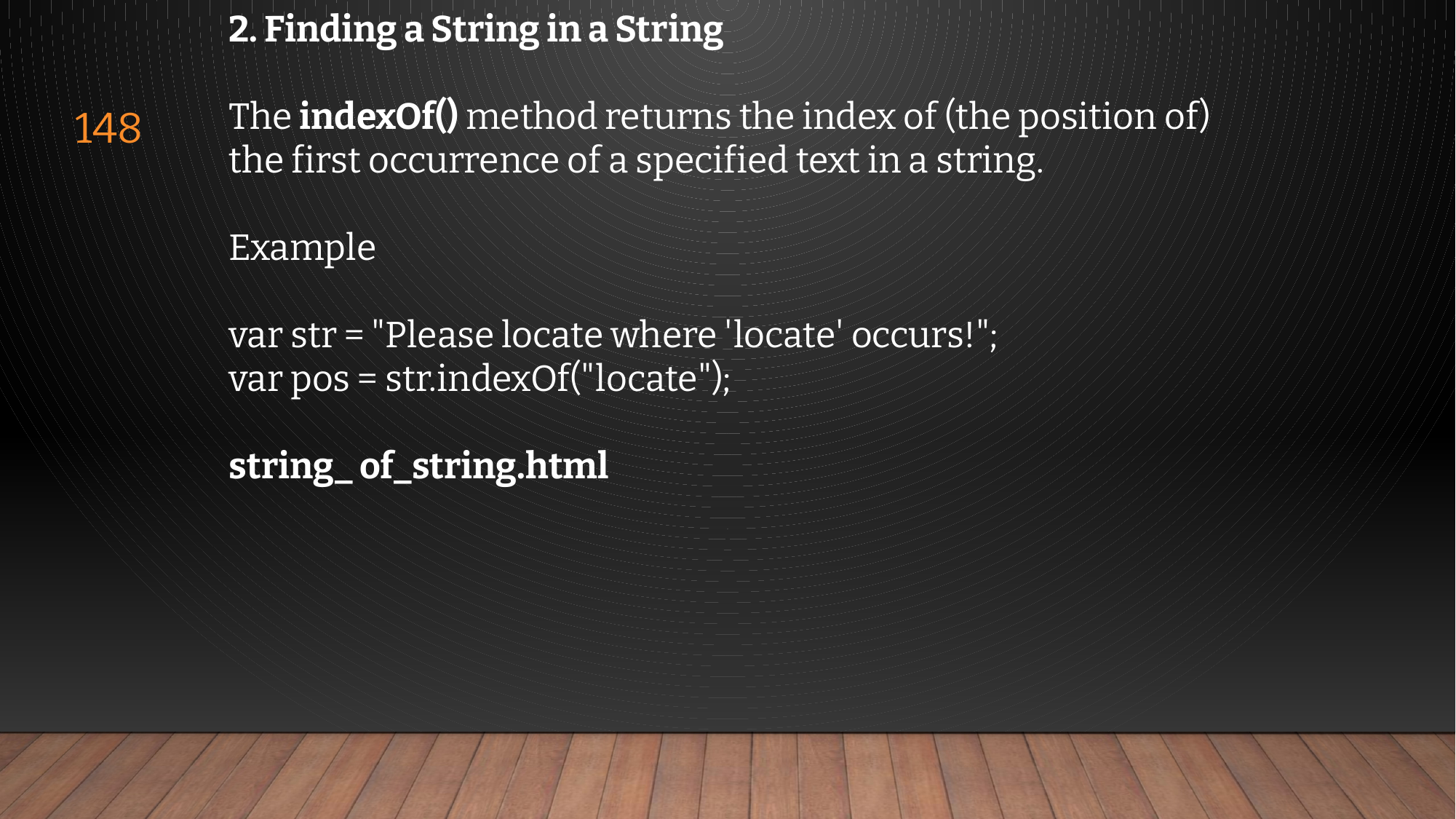

2. Finding a String in a String

The indexOf() method returns the index of (the position of) the first occurrence of a specified text in a string.

Example

var str = "Please locate where 'locate' occurs!";
var pos = str.indexOf("locate");

string_ of_string.html

148